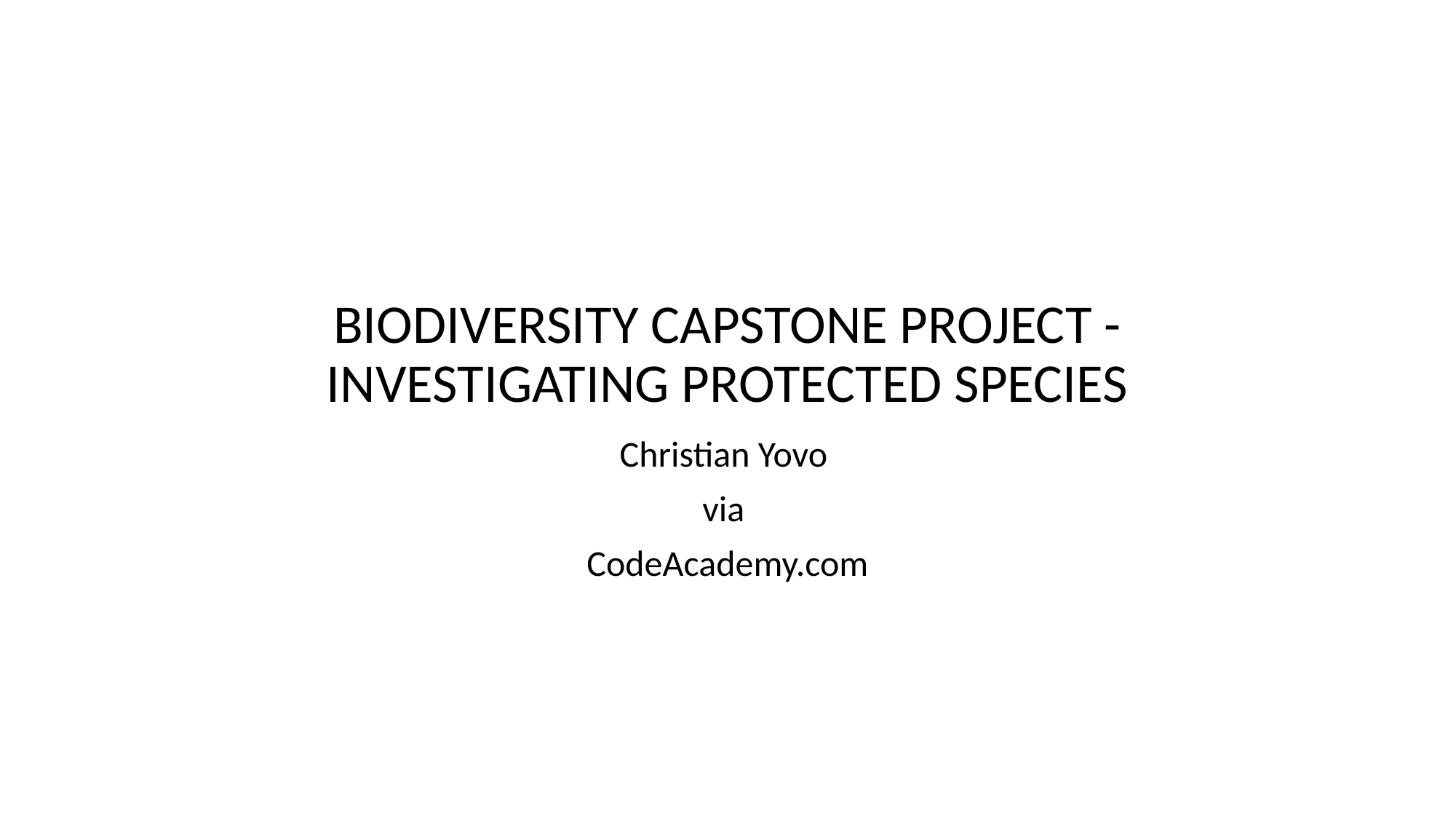

# BIODIVERSITY CAPSTONE PROJECT - INVESTIGATING PROTECTED SPECIES
Christian Yovo
via
CodeAcademy.com